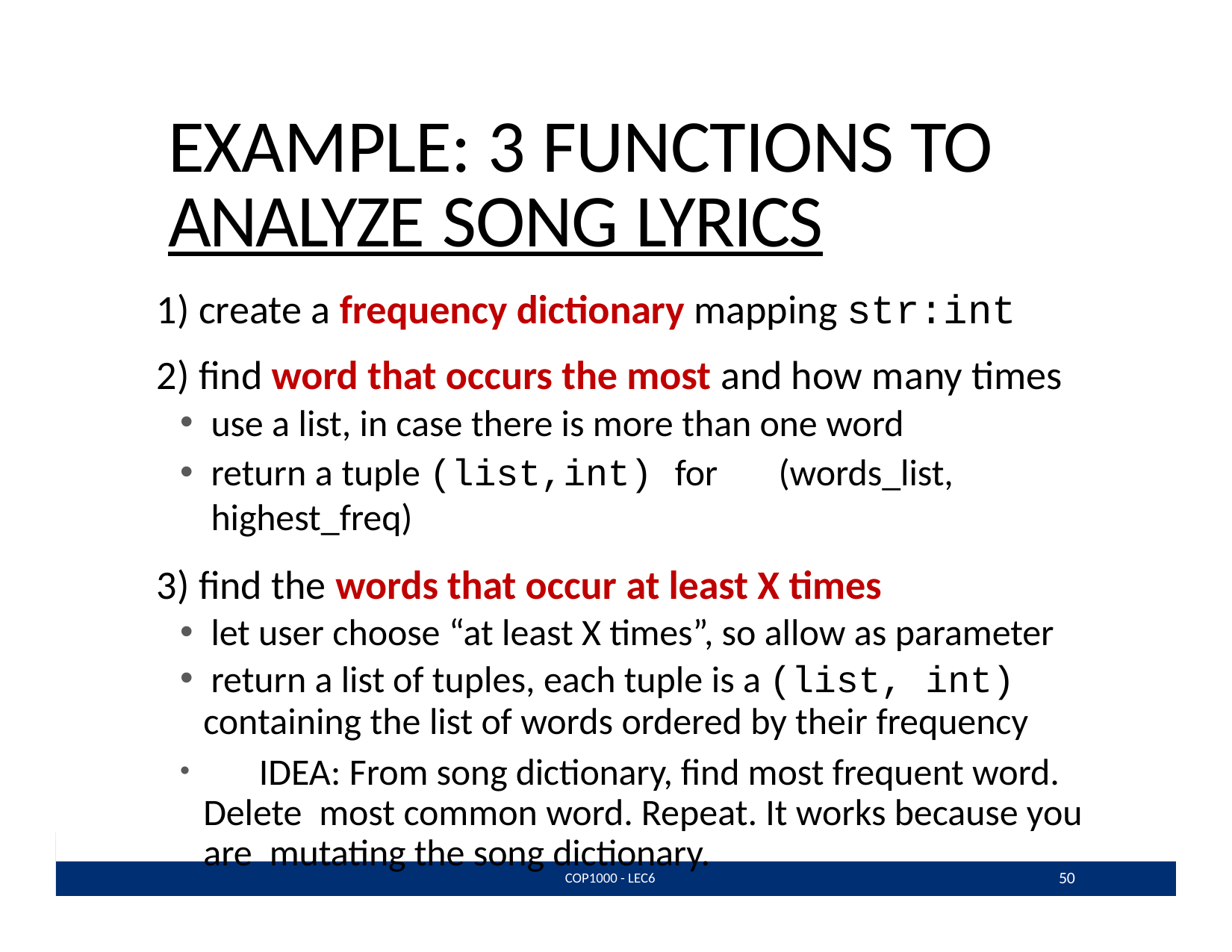

# EXAMPLE: 3 FUNCTIONS TO  ANALYZE SONG LYRICS
create a frequency dictionary mapping str:int
find word that occurs the most and how many times
use a list, in case there is more than one word
return a tuple (list,int) for	(words_list, highest_freq)
find the words that occur at least X times
let user choose “at least X times”, so allow as parameter
return a list of tuples, each tuple is a (list, int)
containing the list of words ordered by their frequency
	IDEA: From song dictionary, find most frequent word. Delete  most common word. Repeat. It works because you are  mutating the song dictionary.
50
COP1000 - LEC6